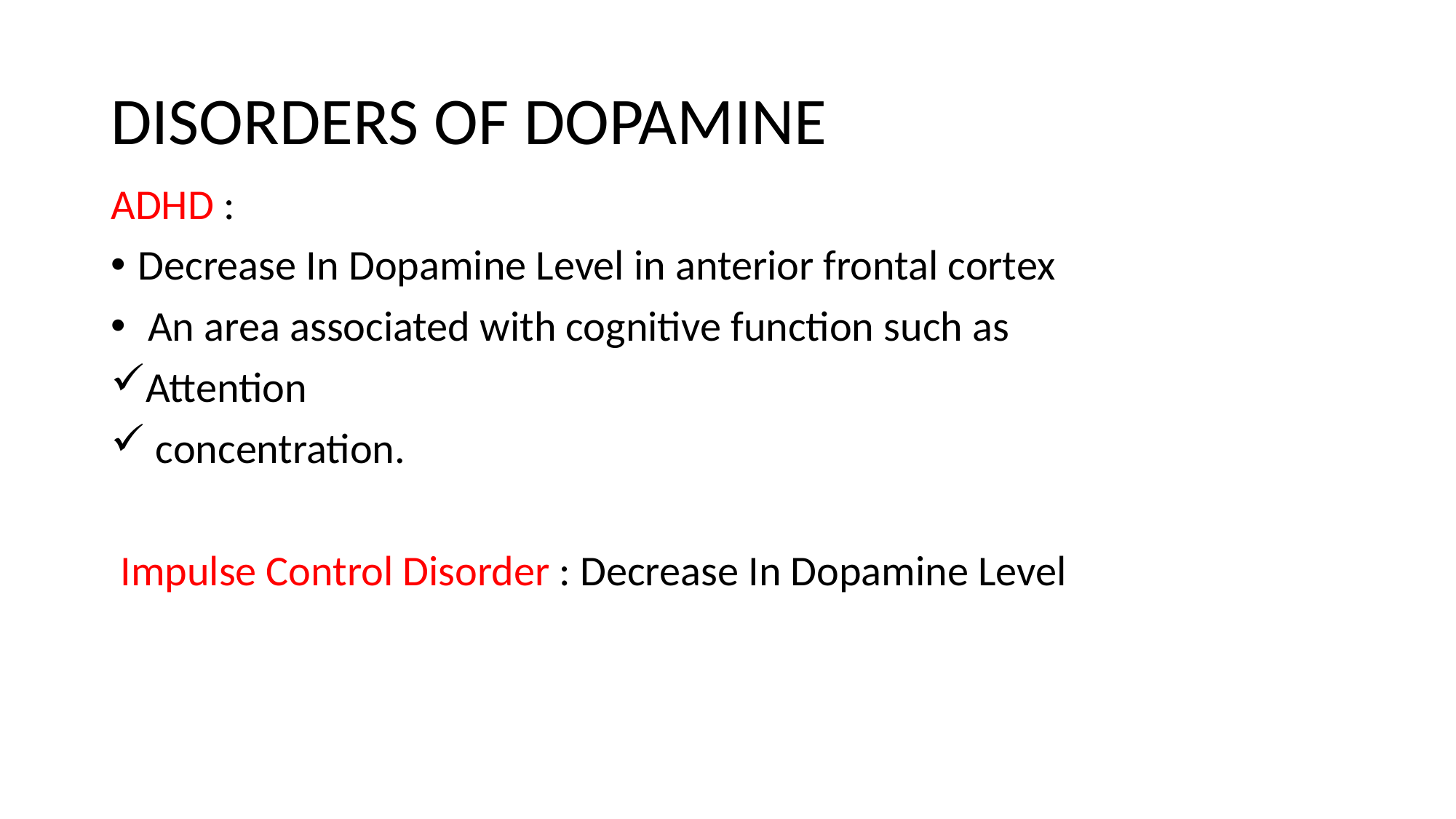

# DISORDERS OF DOPAMINE
ADHD :
Decrease In Dopamine Level in anterior frontal cortex
 An area associated with cognitive function such as
Attention
 concentration.

 Impulse Control Disorder : Decrease In Dopamine Level